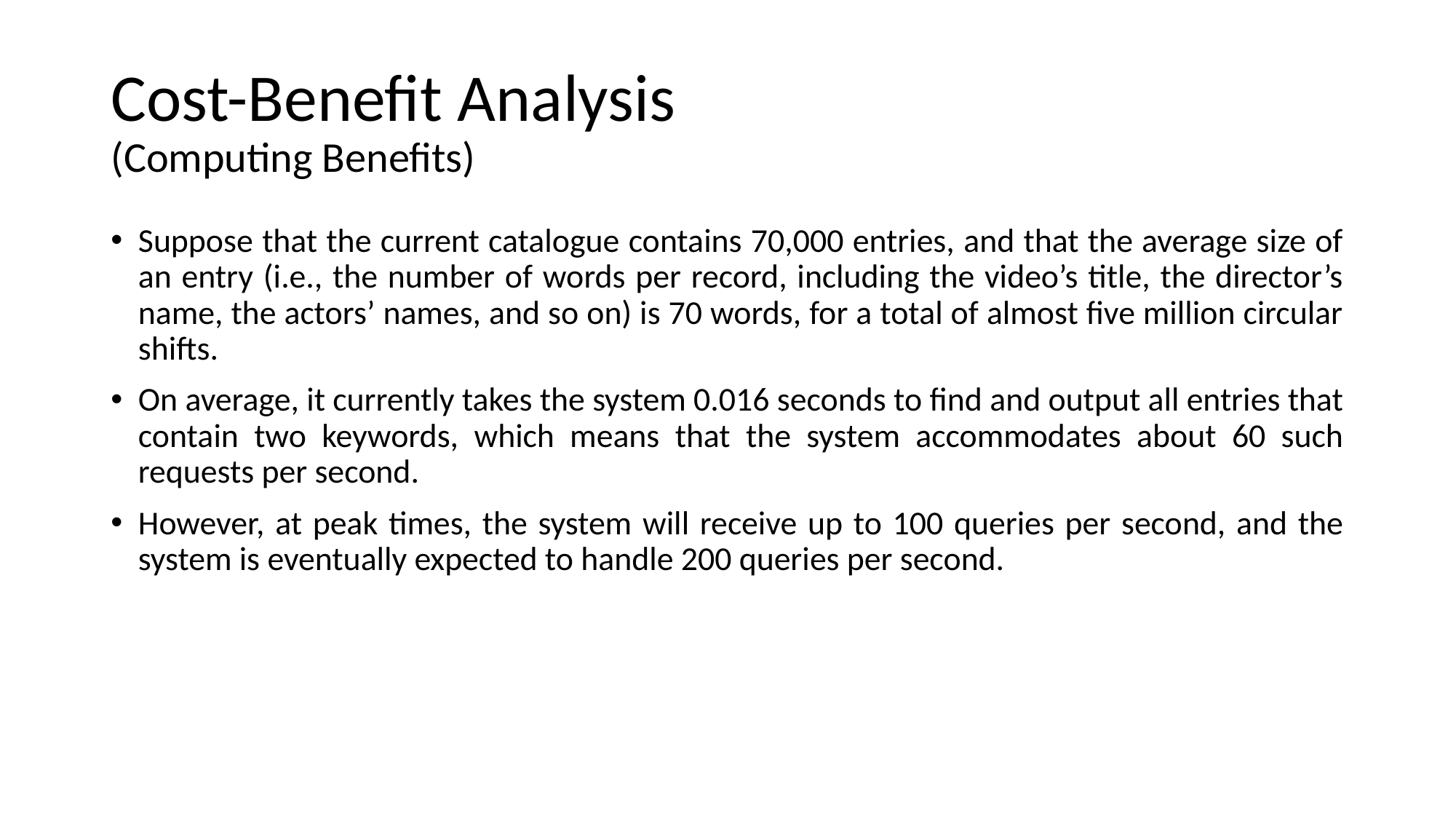

# Cost-Benefit Analysis (Computing Benefits)
Suppose that the current catalogue contains 70,000 entries, and that the average size of an entry (i.e., the number of words per record, including the video’s title, the director’s name, the actors’ names, and so on) is 70 words, for a total of almost five million circular shifts.
On average, it currently takes the system 0.016 seconds to find and output all entries that contain two keywords, which means that the system accommodates about 60 such requests per second.
However, at peak times, the system will receive up to 100 queries per second, and the system is eventually expected to handle 200 queries per second.